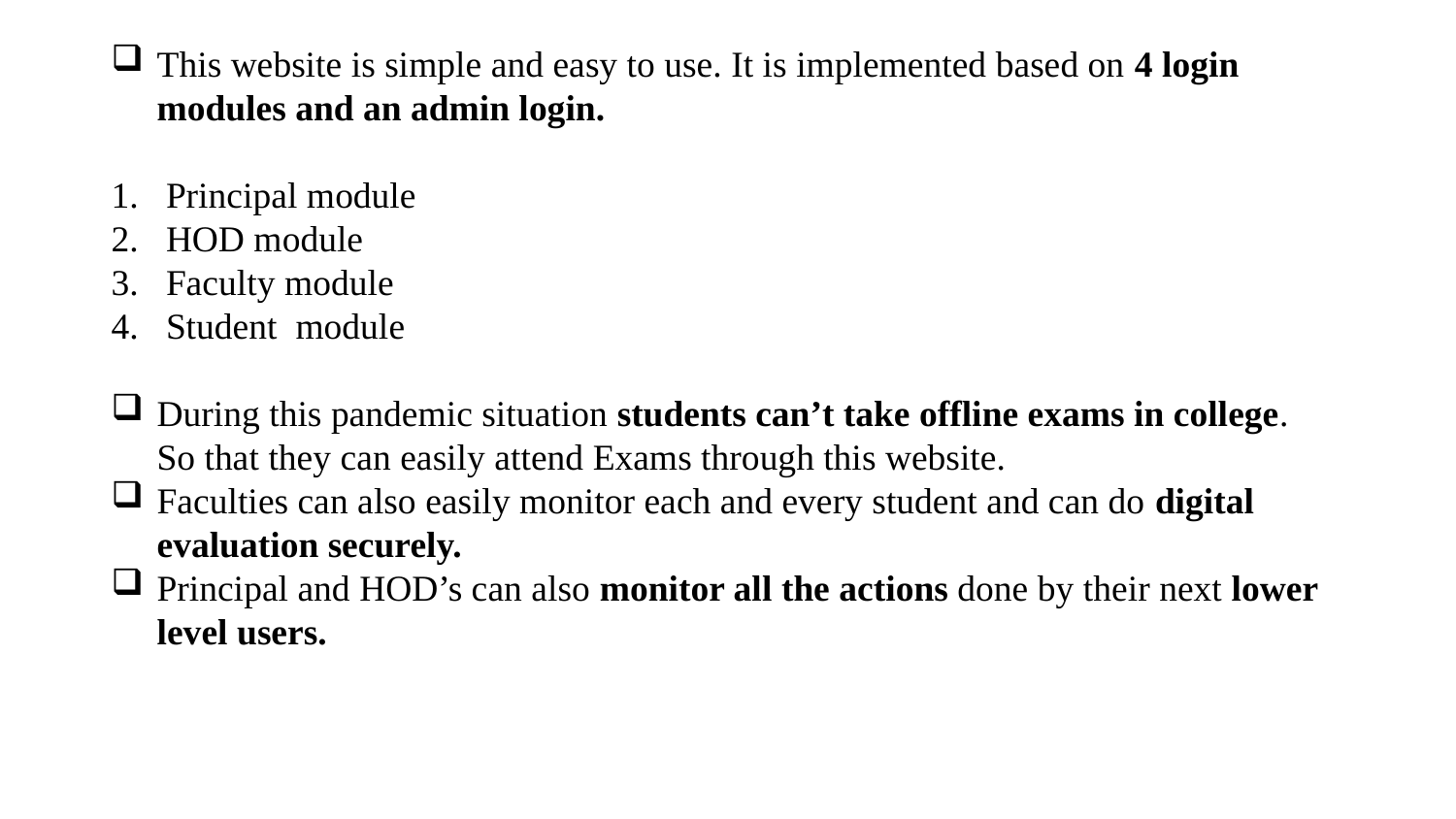

This website is simple and easy to use. It is implemented based on 4 login modules and an admin login.

Principal module
HOD module
Faculty module
Student  module

During this pandemic situation students can’t take offline exams in college. So that they can easily attend Exams through this website.
Faculties can also easily monitor each and every student and can do digital evaluation securely.
Principal and HOD’s can also monitor all the actions done by their next lower level users.